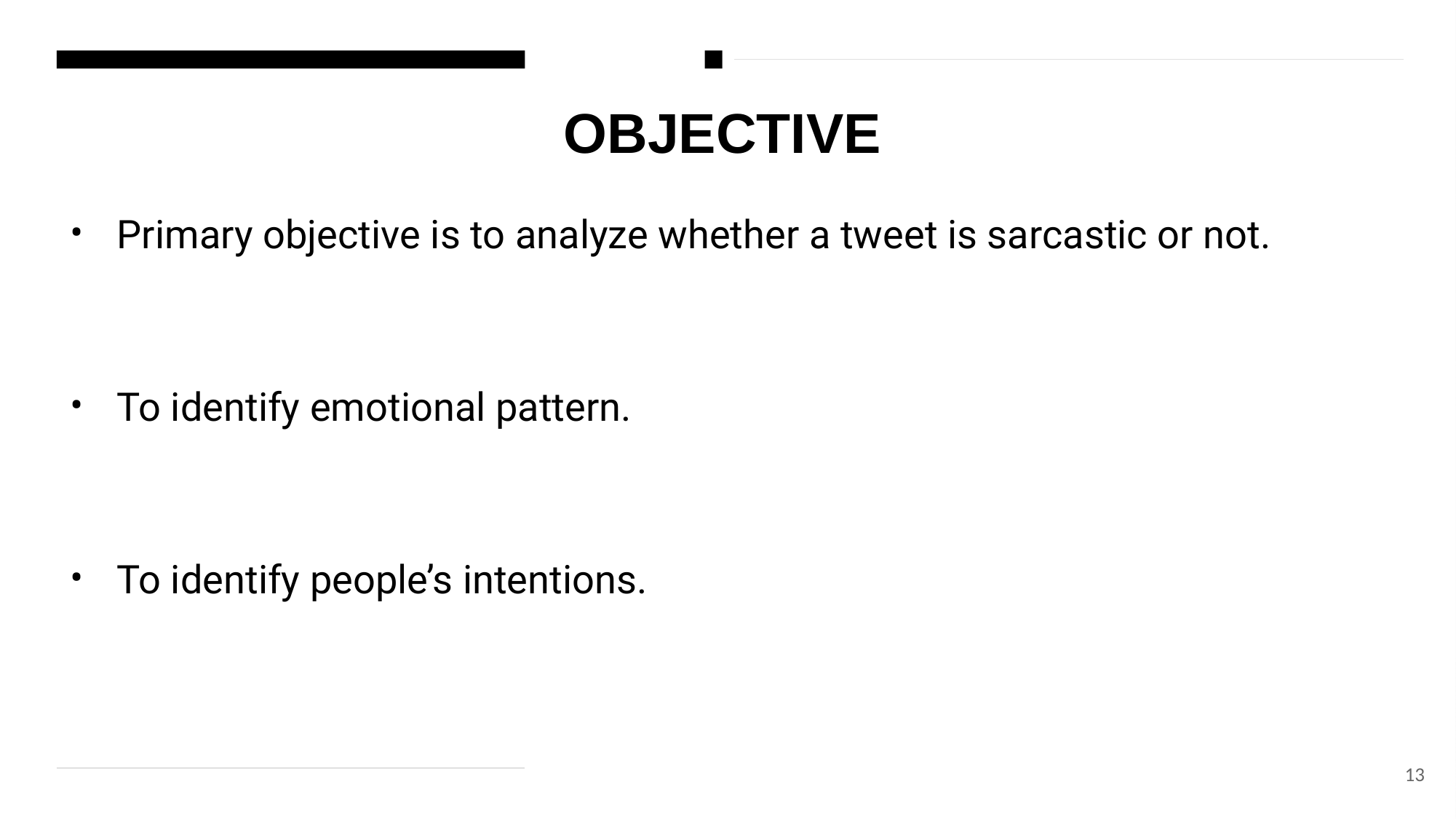

# OBJECTIVE

Primary objective is to analyze whether a tweet is sarcastic or not.

To identify emotional pattern.

To identify people’s intentions.

13